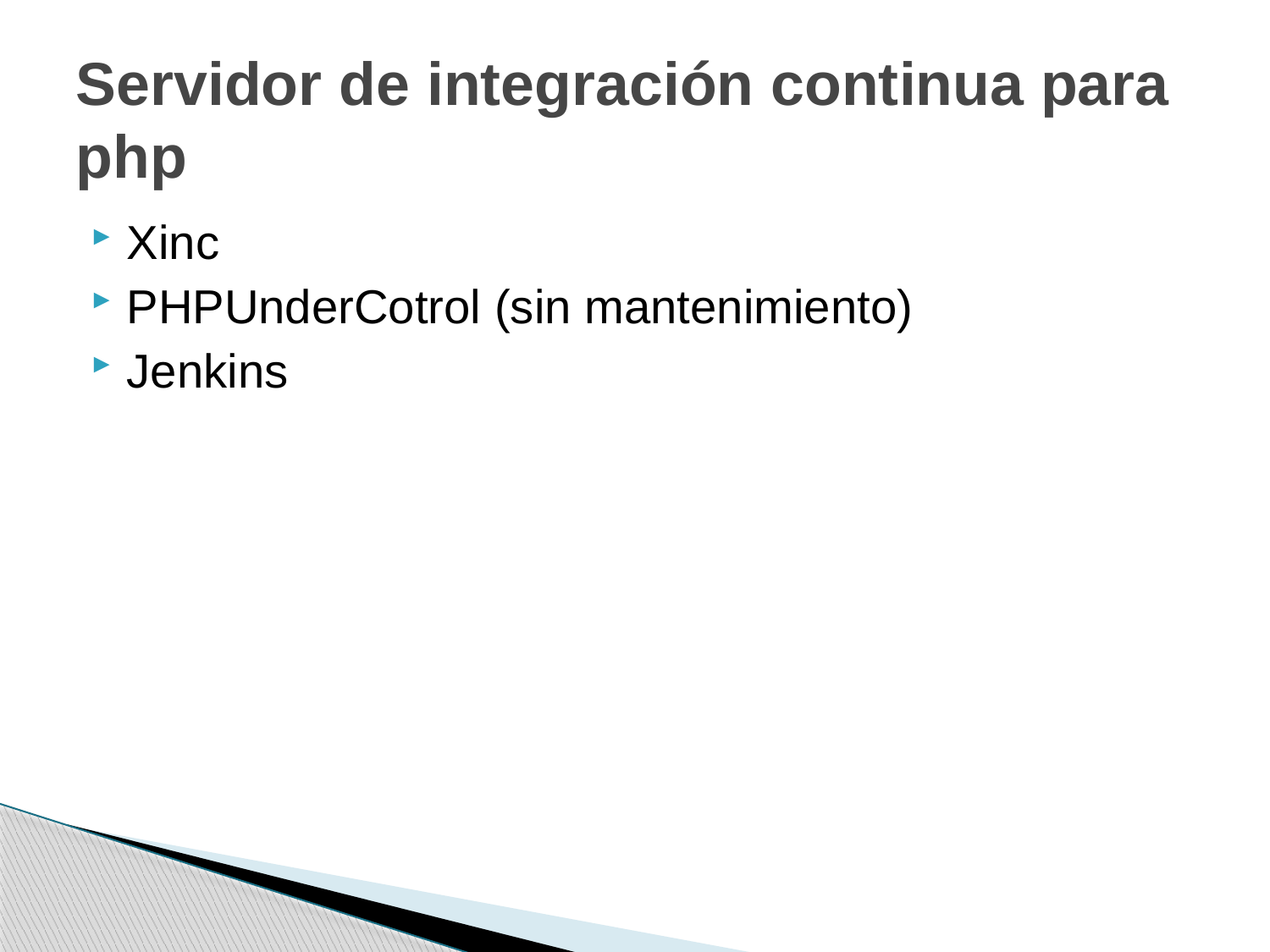

# Servidor de integración continua para php
Xinc
PHPUnderCotrol (sin mantenimiento)
Jenkins